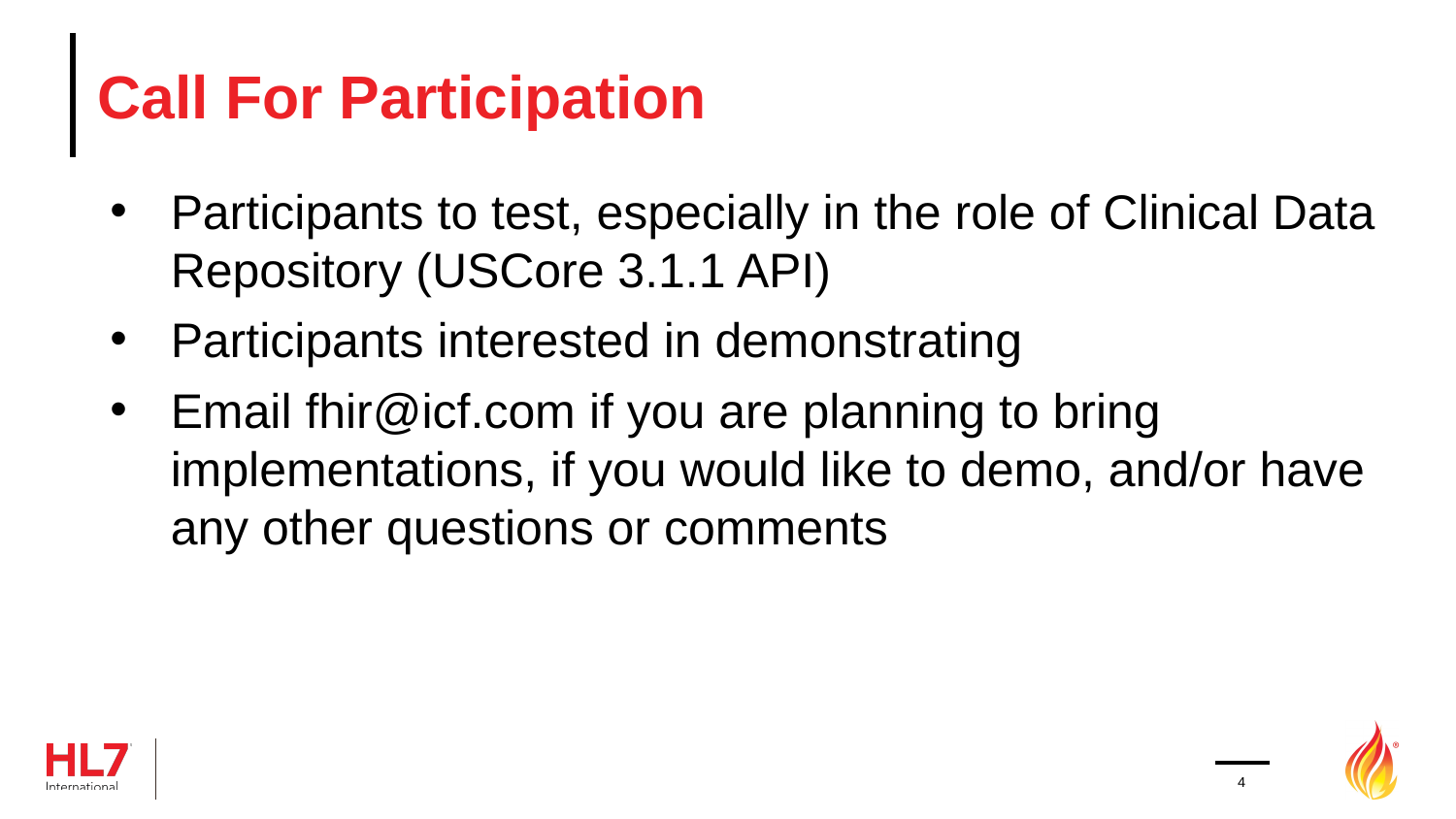

# Call For Participation
Participants to test, especially in the role of Clinical Data Repository (USCore 3.1.1 API)
Participants interested in demonstrating
Email fhir@icf.com if you are planning to bring implementations, if you would like to demo, and/or have any other questions or comments
4